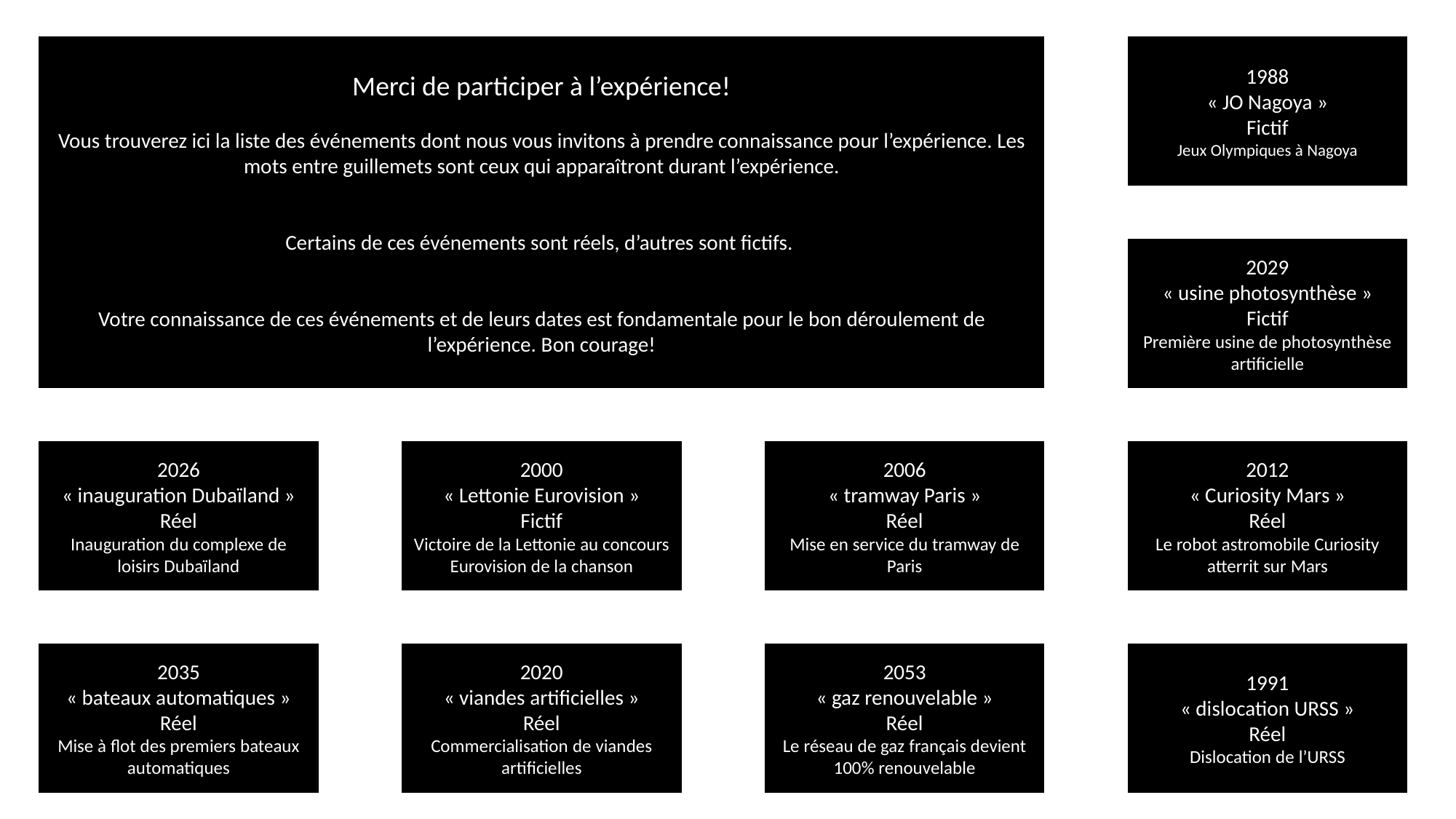

Merci de participer à l’expérience!

Vous trouverez ici la liste des événements dont nous vous invitons à prendre connaissance pour l’expérience. Les mots entre guillemets sont ceux qui apparaîtront durant l’expérience.

Certains de ces événements sont réels, d’autres sont fictifs.

Votre connaissance de ces événements et de leurs dates est fondamentale pour le bon déroulement de l’expérience. Bon courage!
1988
« JO Nagoya »
Fictif
Jeux Olympiques à Nagoya
2029
« usine photosynthèse »
Fictif
Première usine de photosynthèse artificielle
2006
« tramway Paris »
Réel
Mise en service du tramway de Paris
2012
« Curiosity Mars »
Réel
Le robot astromobile Curiosity atterrit sur Mars
2026
« inauguration Dubaïland »
Réel
Inauguration du complexe de loisirs Dubaïland
2000
« Lettonie Eurovision »
Fictif
Victoire de la Lettonie au concours Eurovision de la chanson
2035
« bateaux automatiques »
Réel
Mise à flot des premiers bateaux automatiques
2020
« viandes artificielles »
Réel
Commercialisation de viandes artificielles
2053
« gaz renouvelable »
Réel
Le réseau de gaz français devient 100% renouvelable
1991
« dislocation URSS »
Réel
Dislocation de l’URSS